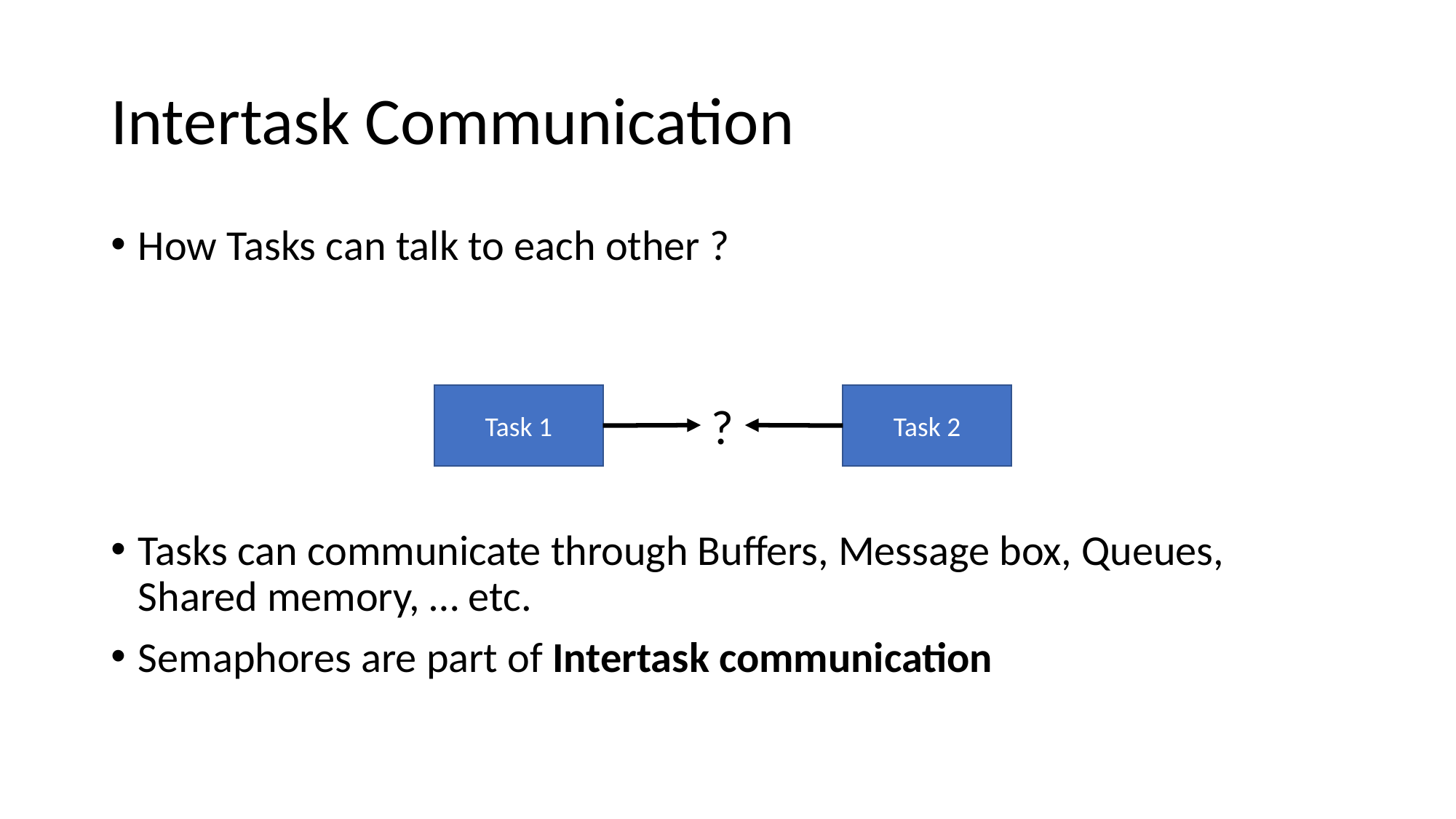

# Intertask Communication
How Tasks can talk to each other ?

Tasks can communicate through Buffers, Message box, Queues, Shared memory, … etc.
Semaphores are part of Intertask communication

Task 1
Task 2
?